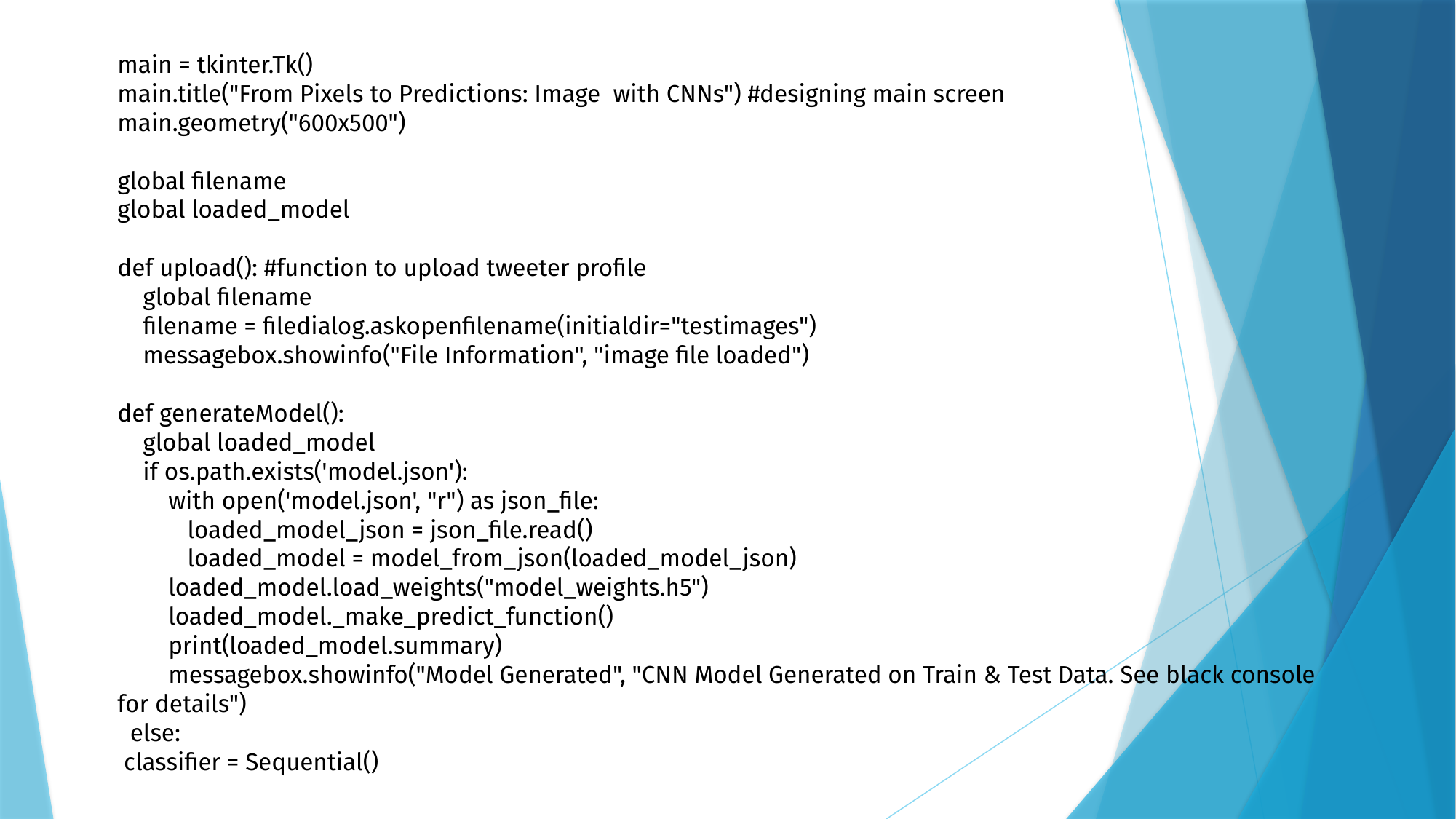

main = tkinter.Tk()
main.title("From Pixels to Predictions: Image  with CNNs") #designing main screen
main.geometry("600x500")

global filename
global loaded_model

def upload(): #function to upload tweeter profile
    global filename
    filename = filedialog.askopenfilename(initialdir="testimages")
    messagebox.showinfo("File Information", "image file loaded")

def generateModel():
    global loaded_model
    if os.path.exists('model.json'):
        with open('model.json', "r") as json_file:
           loaded_model_json = json_file.read()
           loaded_model = model_from_json(loaded_model_json)
        loaded_model.load_weights("model_weights.h5")
        loaded_model._make_predict_function()
        print(loaded_model.summary)
        messagebox.showinfo("Model Generated", "CNN Model Generated on Train & Test Data. See black console for details")
  else:
 classifier = Sequential()